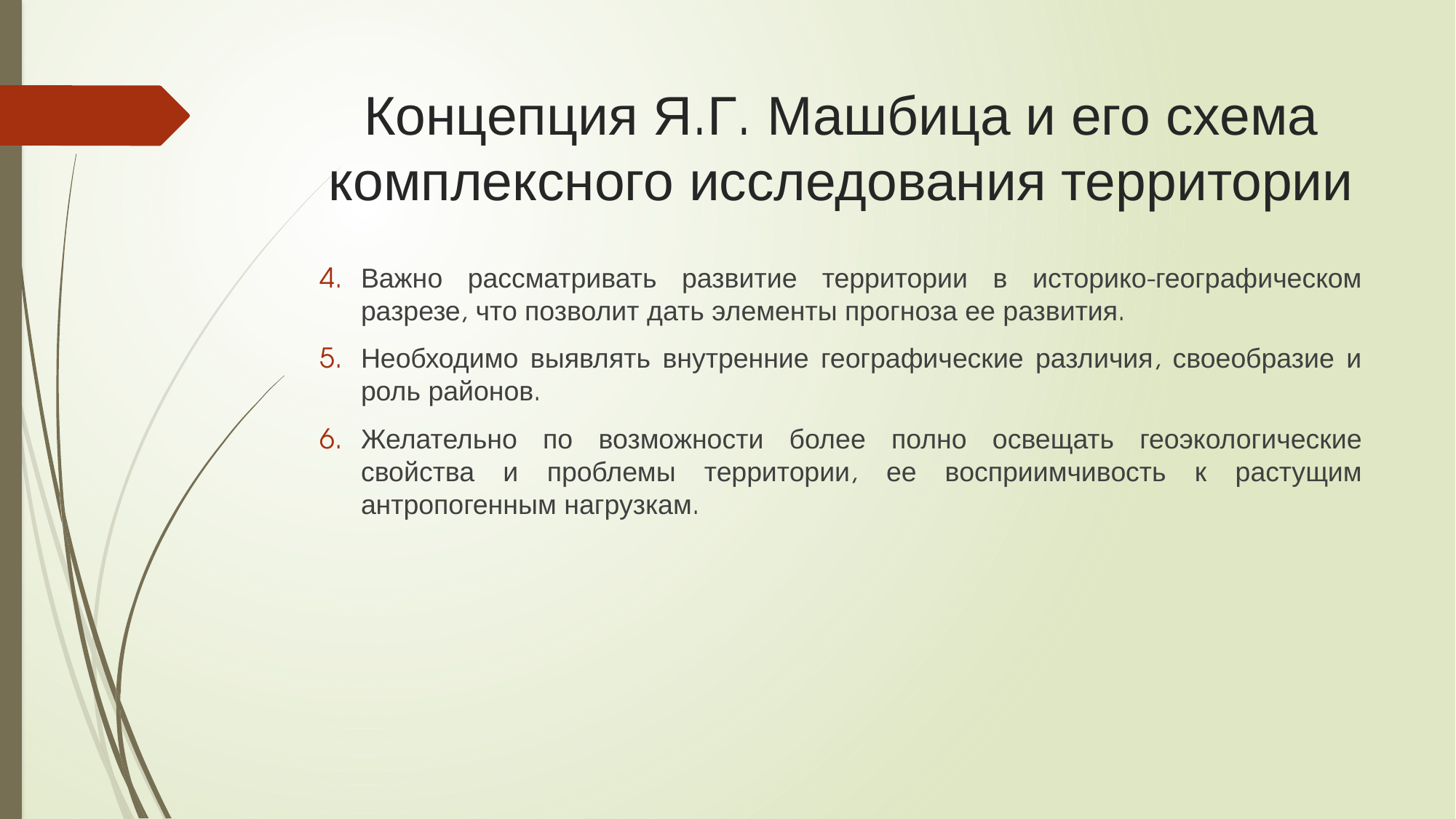

# Концепция Я.Г. Машбица и его схема комплексного исследования территории
Важно рассматривать развитие территории в историко-географическом разрезе, что позволит дать элементы прогноза ее развития.
Необходимо выявлять внутренние географические различия, своеобразие и роль районов.
Желательно по возможности более полно освещать геоэкологические свойства и проблемы территории, ее восприимчивость к растущим антропогенным нагрузкам.